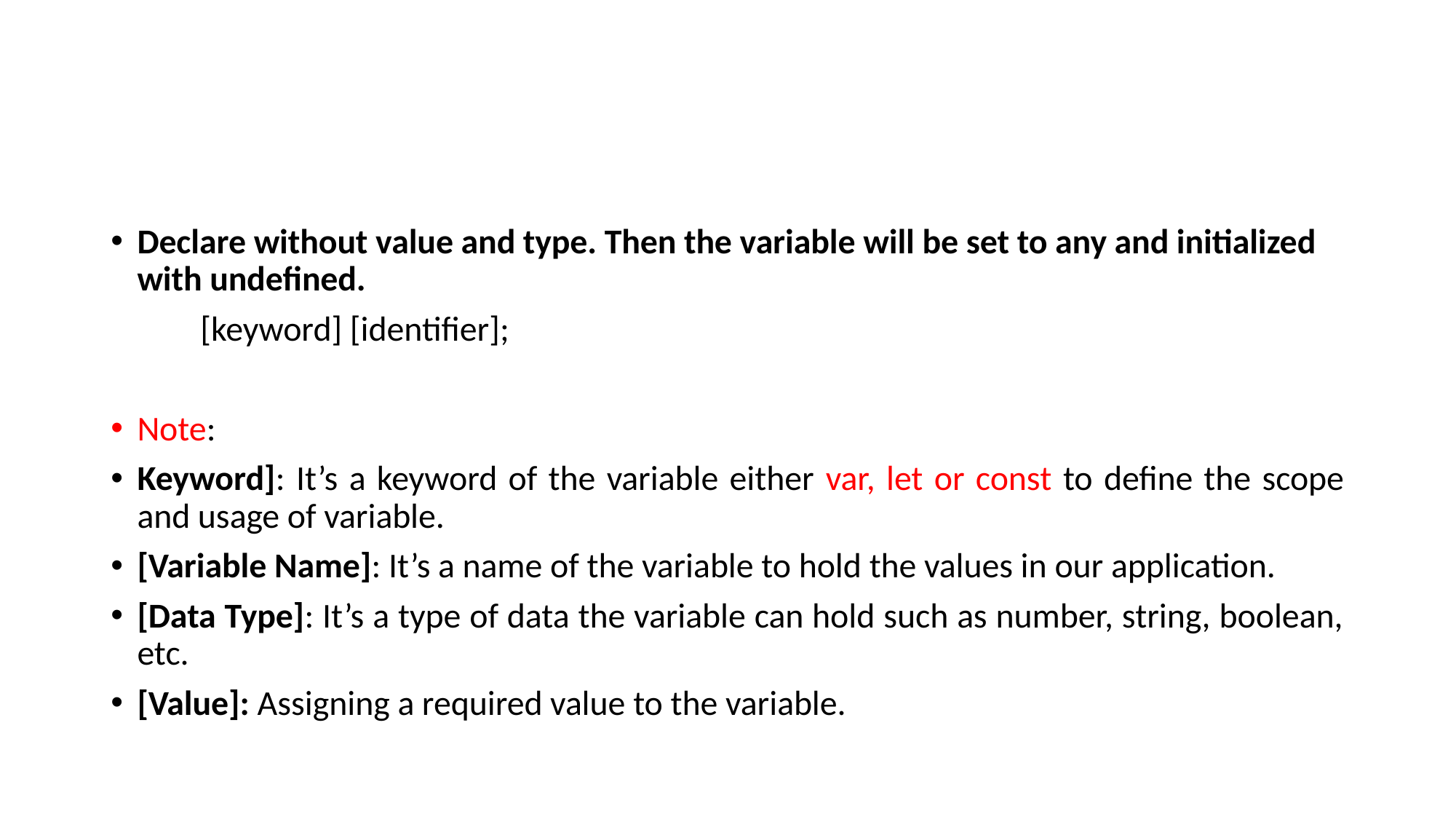

#
Declare without value and type. Then the variable will be set to any and initialized with undefined.
	[keyword] [identifier];

Note:
Keyword]: It’s a keyword of the variable either var, let or const to define the scope and usage of variable.
[Variable Name]: It’s a name of the variable to hold the values in our application.
[Data Type]: It’s a type of data the variable can hold such as number, string, boolean, etc.
[Value]: Assigning a required value to the variable.